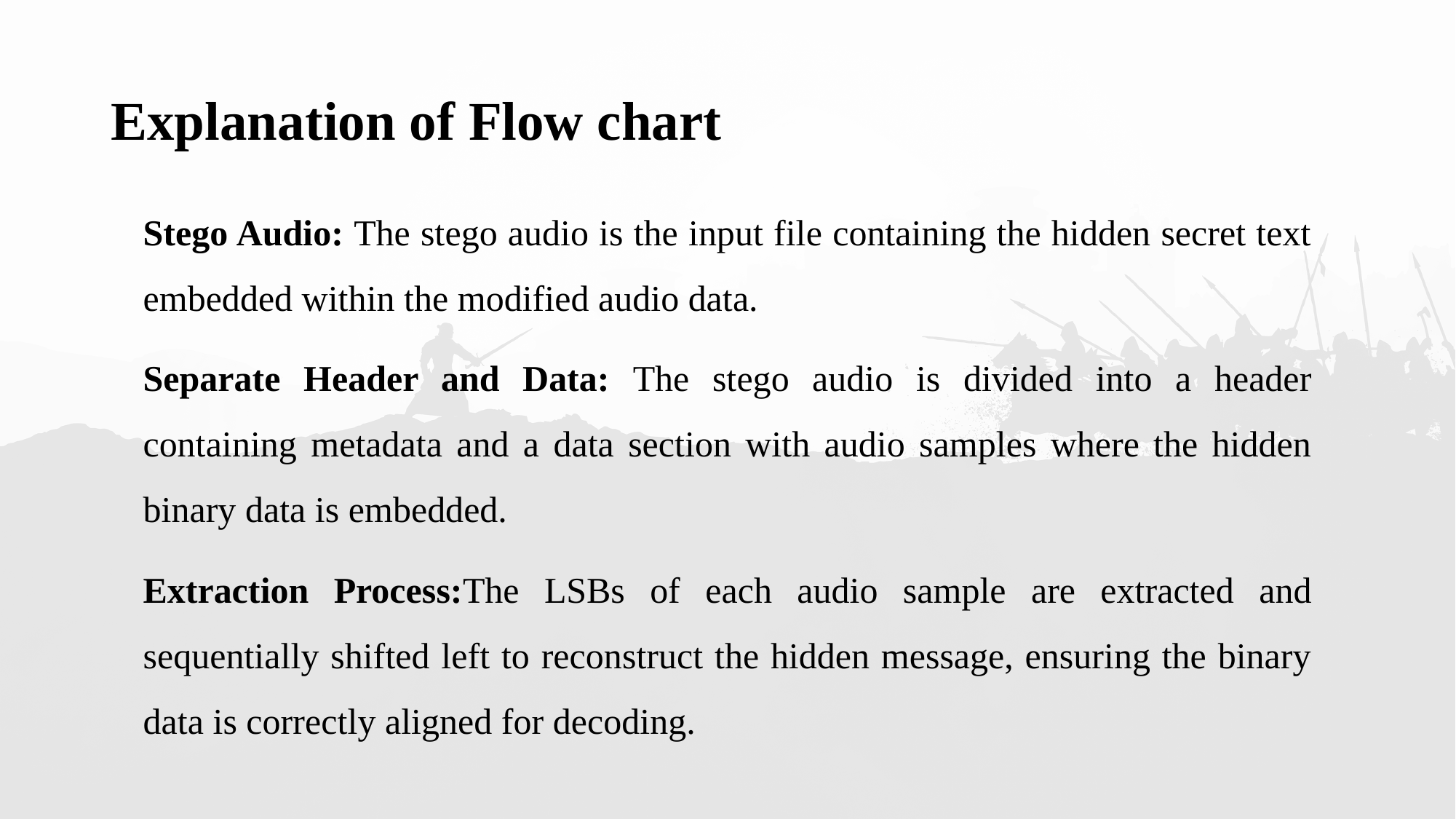

# Explanation of Flow chart
Stego Audio: The stego audio is the input file containing the hidden secret text embedded within the modified audio data.
Separate Header and Data: The stego audio is divided into a header containing metadata and a data section with audio samples where the hidden binary data is embedded.
Extraction Process:The LSBs of each audio sample are extracted and sequentially shifted left to reconstruct the hidden message, ensuring the binary data is correctly aligned for decoding.